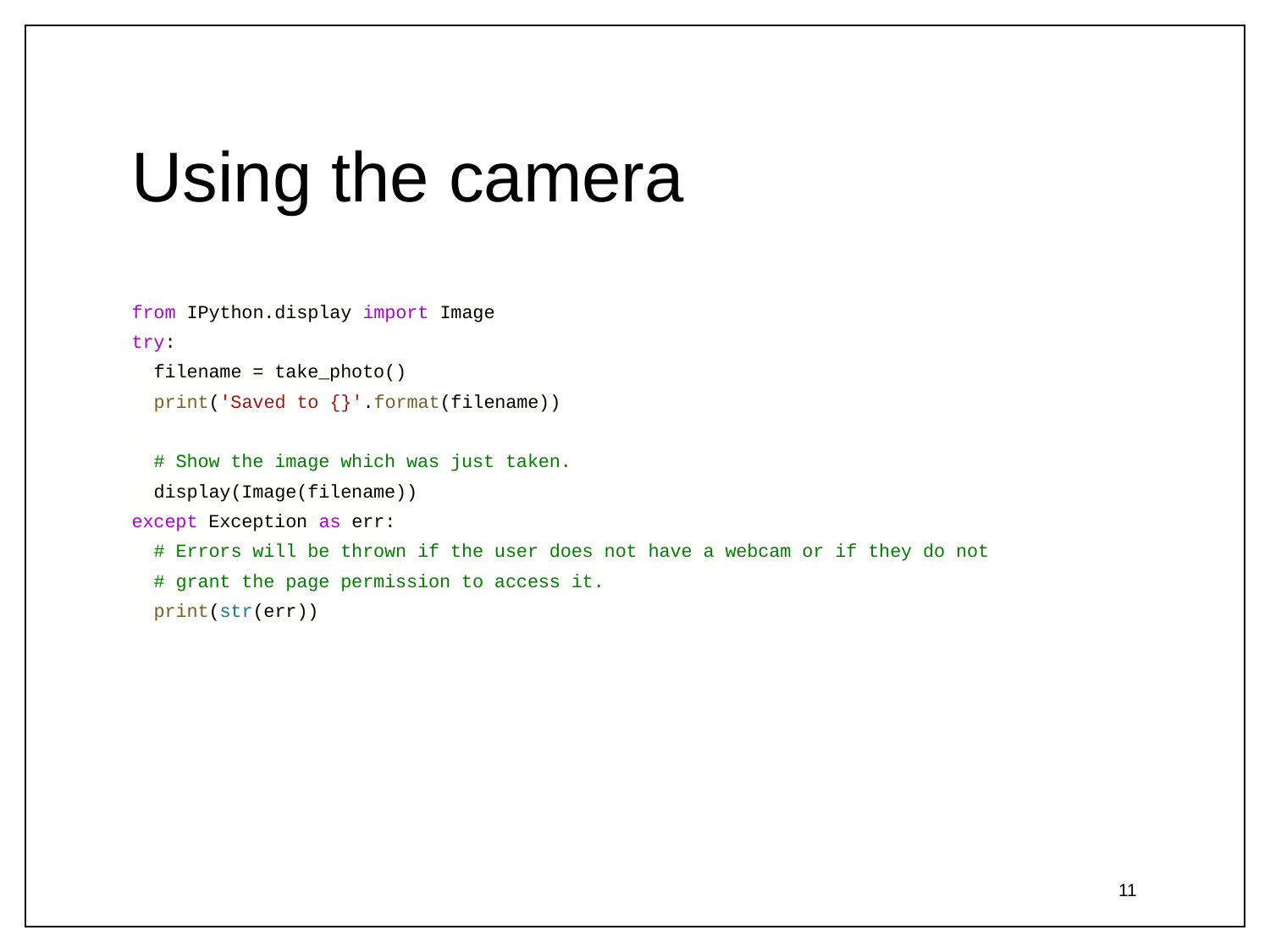

# Using the camera
from IPython.display import Image
try:
  filename = take_photo()
  print('Saved to {}'.format(filename))

  # Show the image which was just taken.
  display(Image(filename))
except Exception as err:
  # Errors will be thrown if the user does not have a webcam or if they do not
  # grant the page permission to access it.
  print(str(err))

11